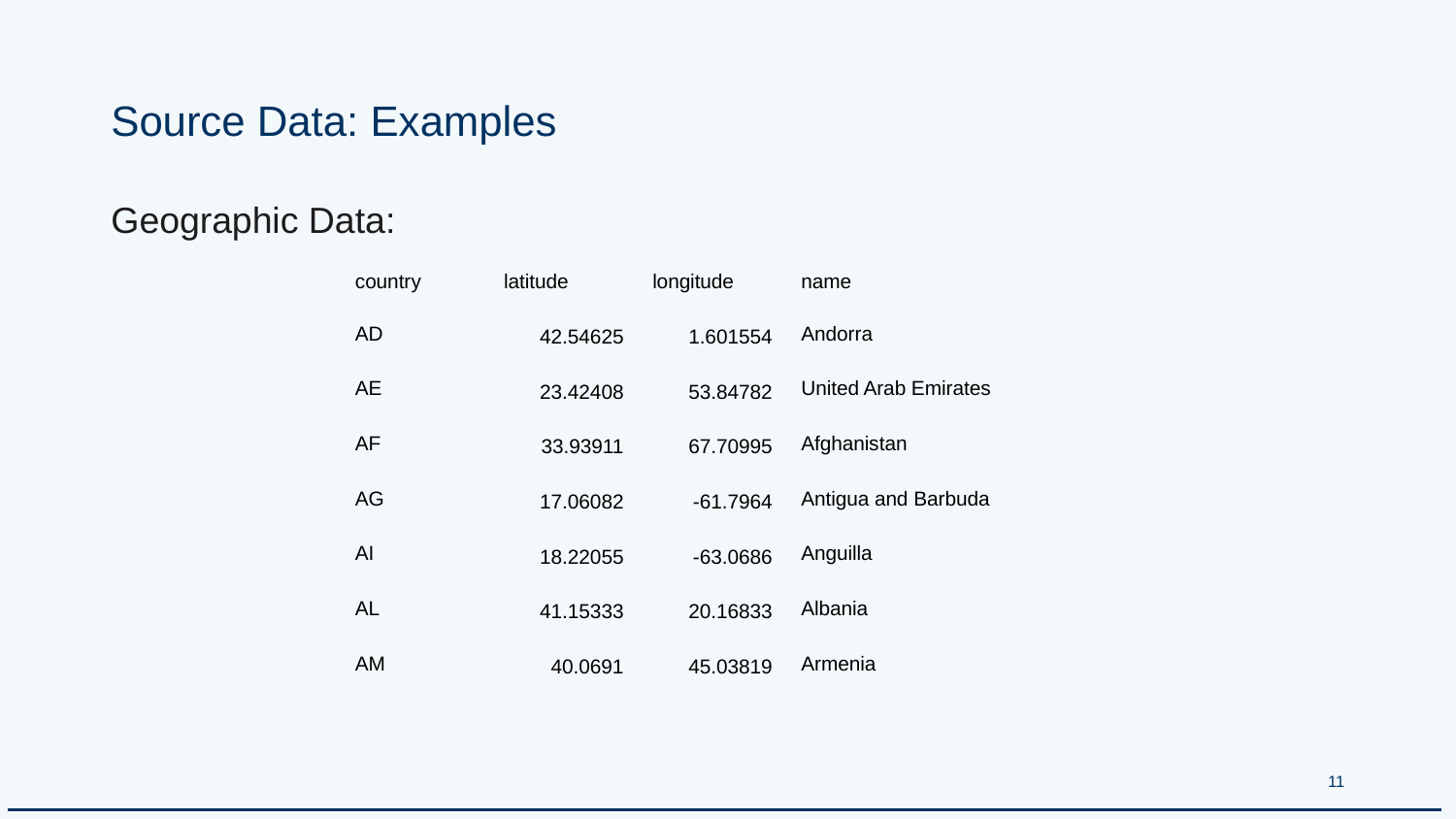

# Source Data: Examples
Geographic Data:

| country | latitude | longitude | name |
| --- | --- | --- | --- |
| AD | 42.54625 | 1.601554 | Andorra |
| AE | 23.42408 | 53.84782 | United Arab Emirates |
| AF | 33.93911 | 67.70995 | Afghanistan |
| AG | 17.06082 | -61.7964 | Antigua and Barbuda |
| AI | 18.22055 | -63.0686 | Anguilla |
| AL | 41.15333 | 20.16833 | Albania |
| AM | 40.0691 | 45.03819 | Armenia |
11